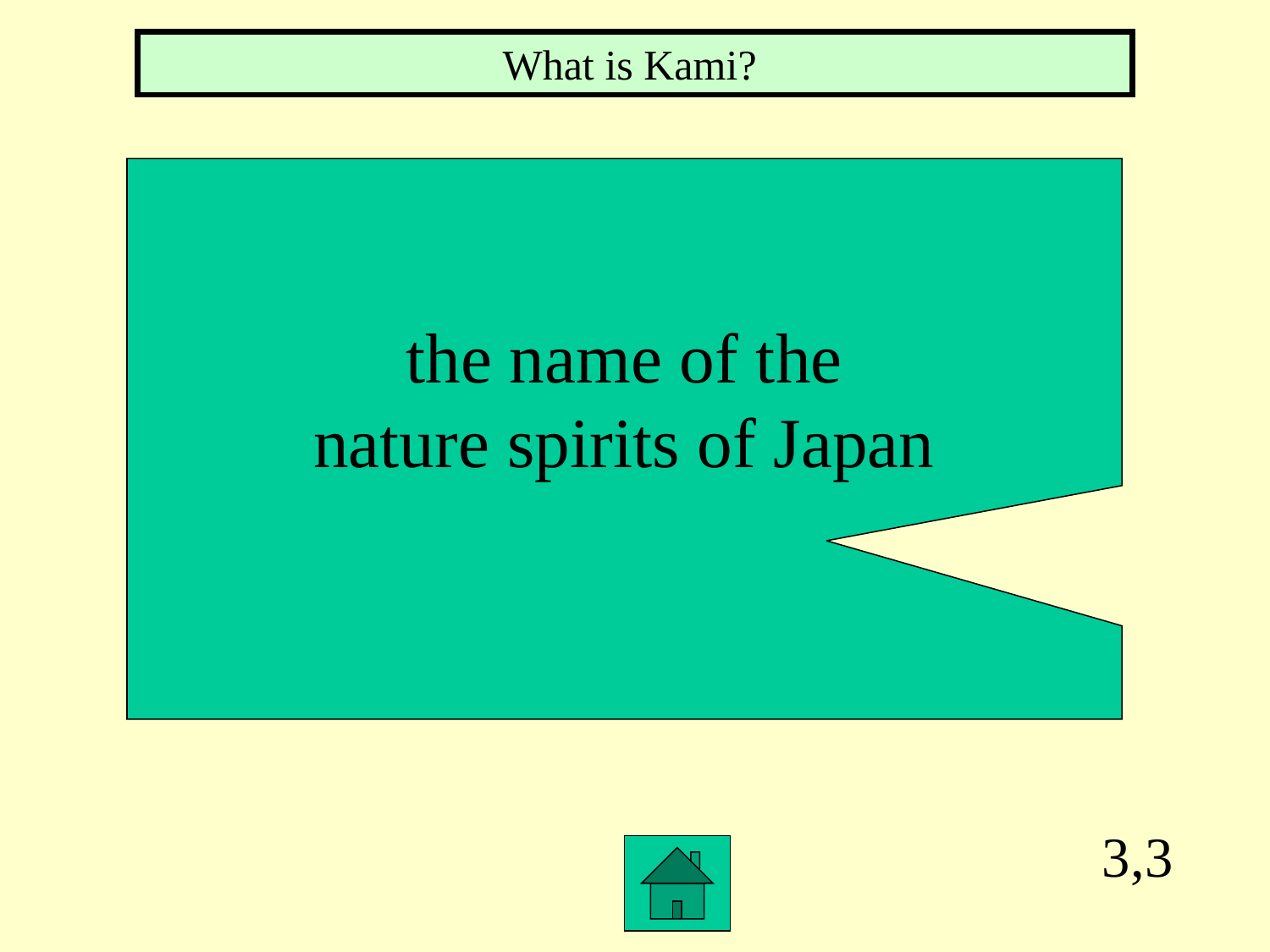

What is Kami?
the name of the
nature spirits of Japan

3,3